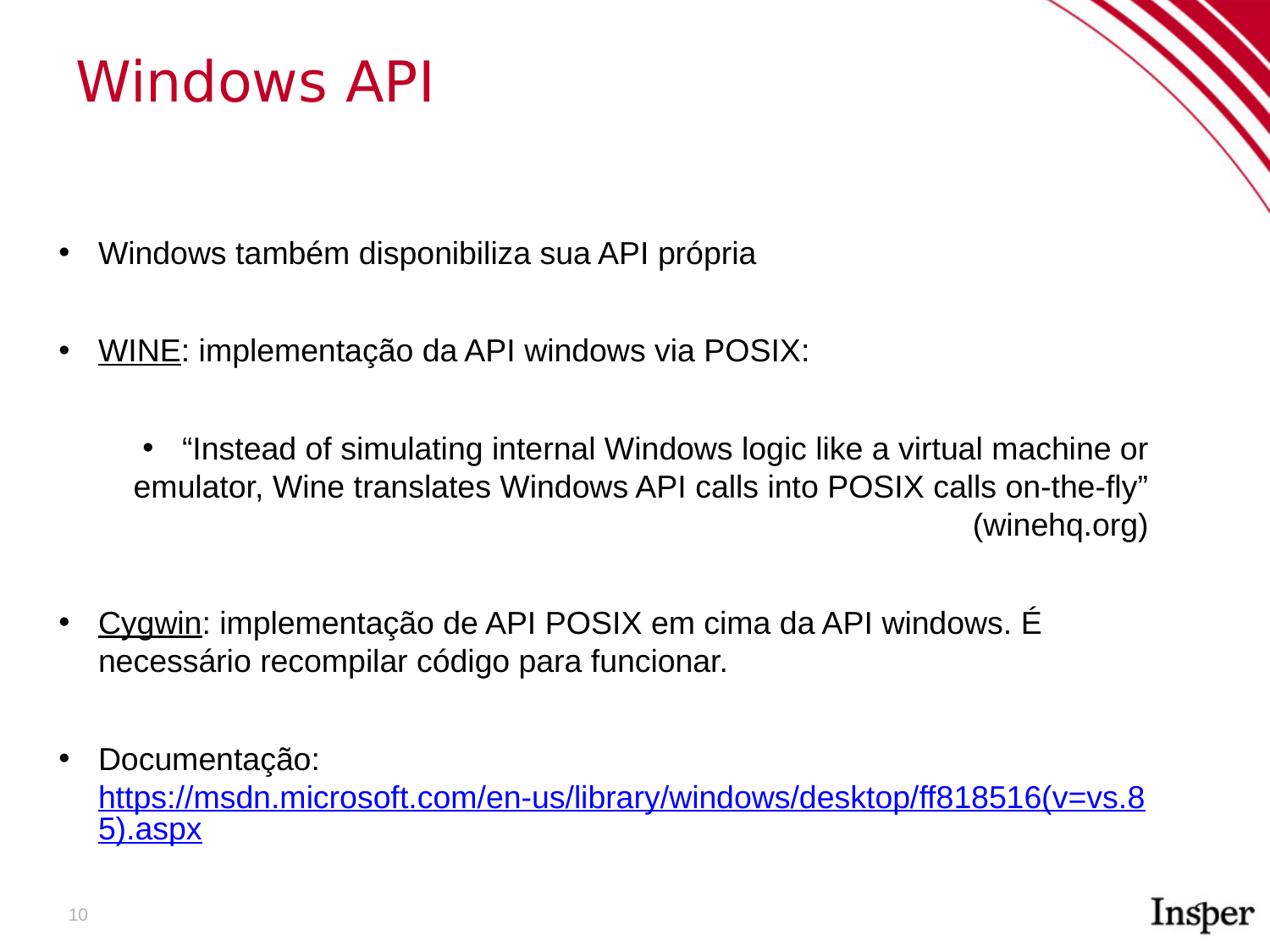

Windows API
Windows também disponibiliza sua API própria
WINE: implementação da API windows via POSIX:
“Instead of simulating internal Windows logic like a virtual machine or emulator, Wine translates Windows API calls into POSIX calls on-the-fly” (winehq.org)
Cygwin: implementação de API POSIX em cima da API windows. É necessário recompilar código para funcionar.
Documentação: https://msdn.microsoft.com/en-us/library/windows/desktop/ff818516(v=vs.85).aspx
10